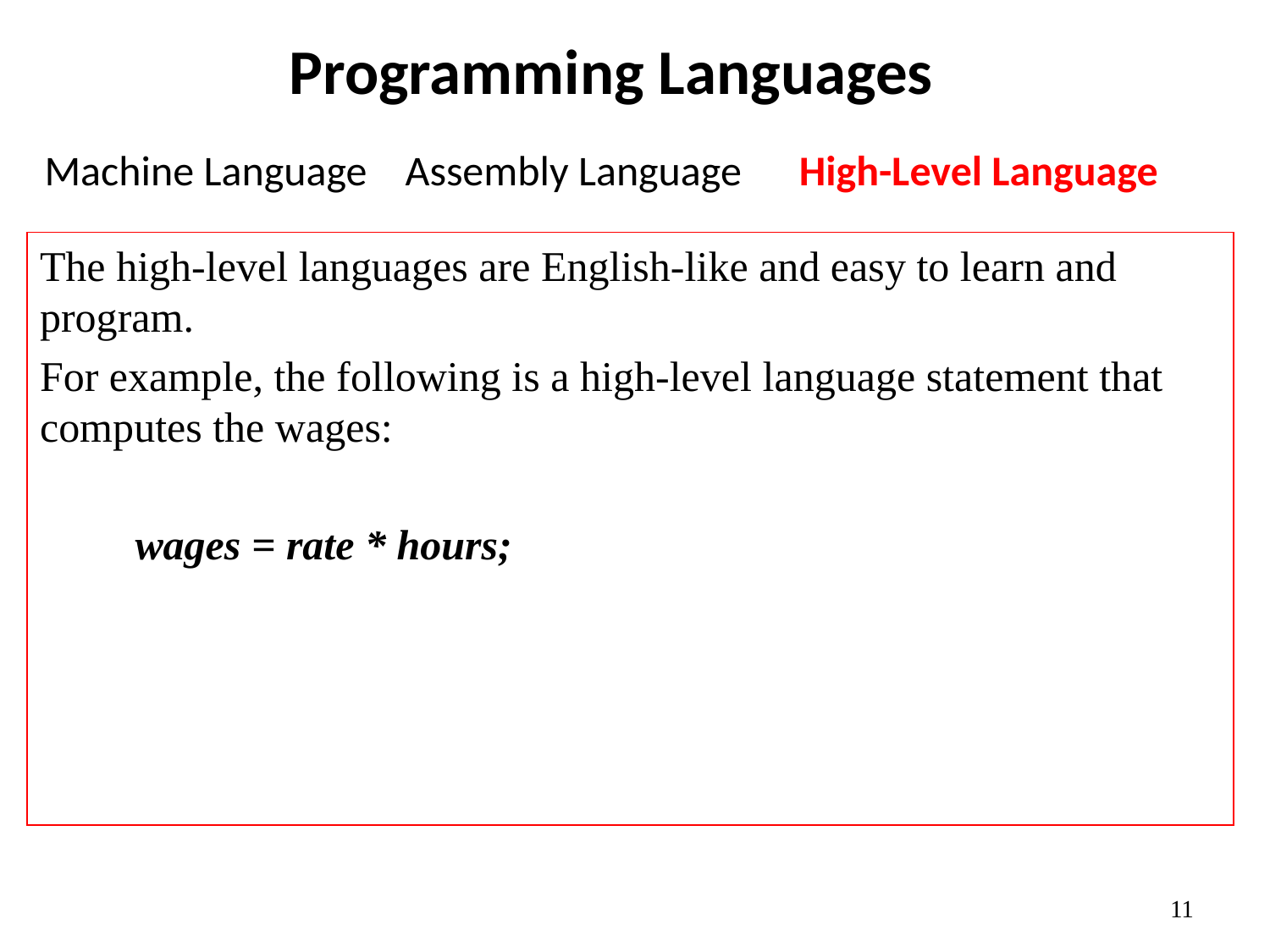

# Programming Languages
Machine Language    Assembly Language      High-Level Language
The high-level languages are English-like and easy to learn and program.
For example, the following is a high-level language statement that computes the wages:

         wages = rate * hours;

11